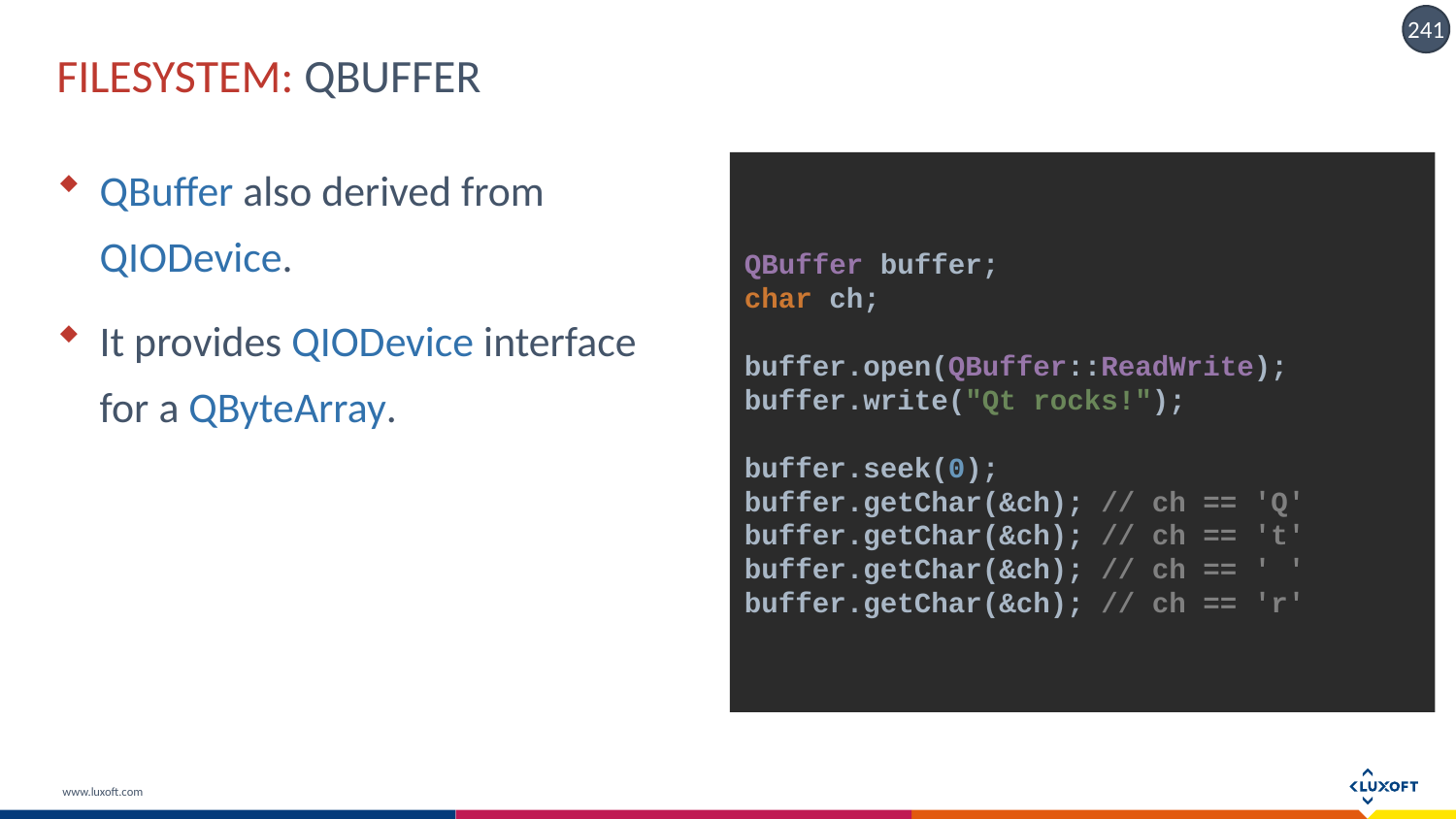

# FILESYSTEM: QBUFFER
QBuffer also derived from QIODevice.
It provides QIODevice interface for a QByteArray.
QBuffer buffer;
char ch;
buffer.open(QBuffer::ReadWrite); buffer.write("Qt rocks!");

buffer.seek(0);
buffer.getChar(&ch); // ch == 'Q' buffer.getChar(&ch); // ch == 't' buffer.getChar(&ch); // ch == ' ' buffer.getChar(&ch); // ch == 'r'